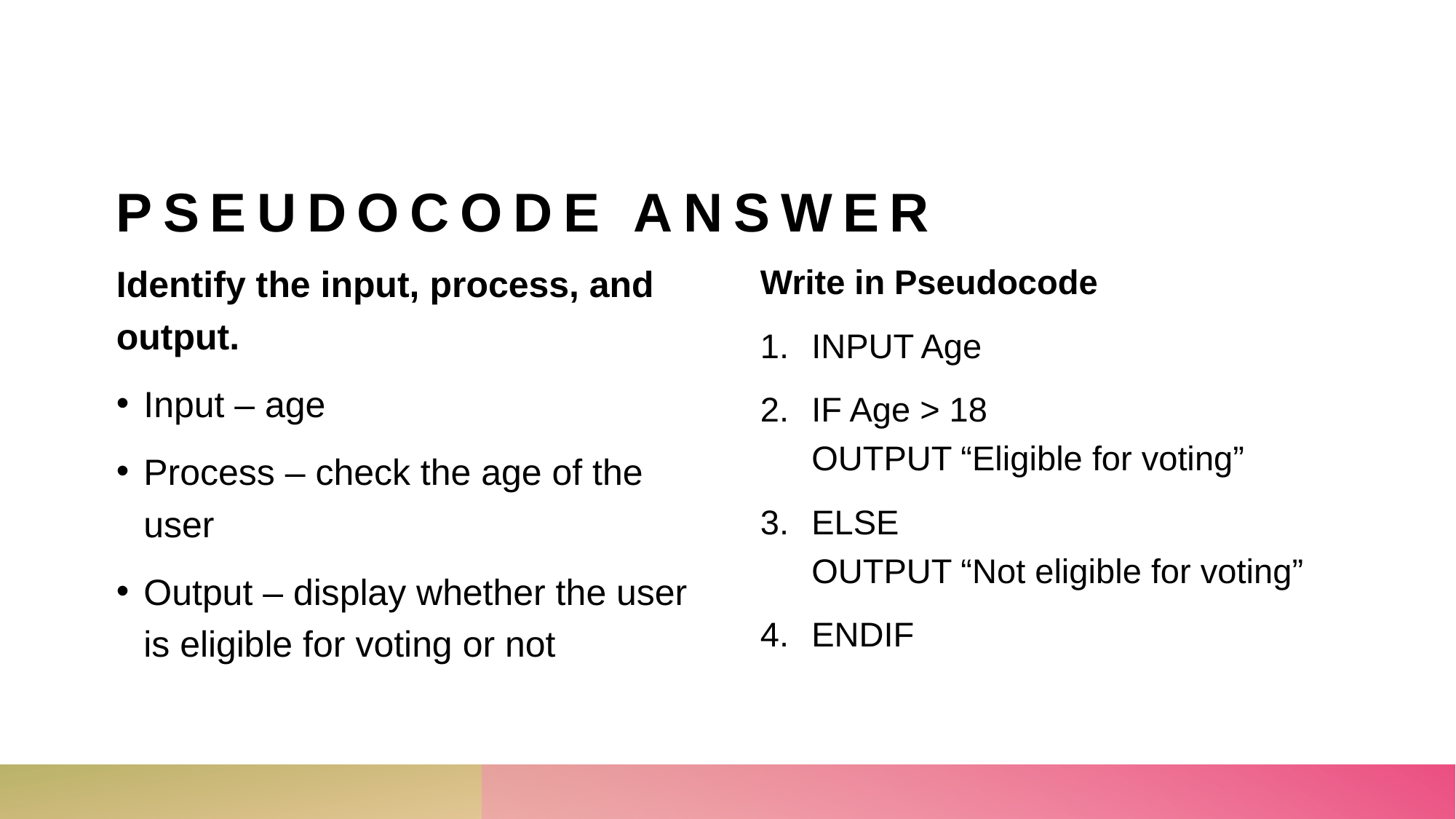

# PSEUDOCODE ANSWER
Identify the input, process, and output.
Input – age
Process – check the age of the user
Output – display whether the user is eligible for voting or not
Write in Pseudocode
INPUT Age
IF Age > 18
	OUTPUT “Eligible for voting”
ELSE
	OUTPUT “Not eligible for voting”
ENDIF